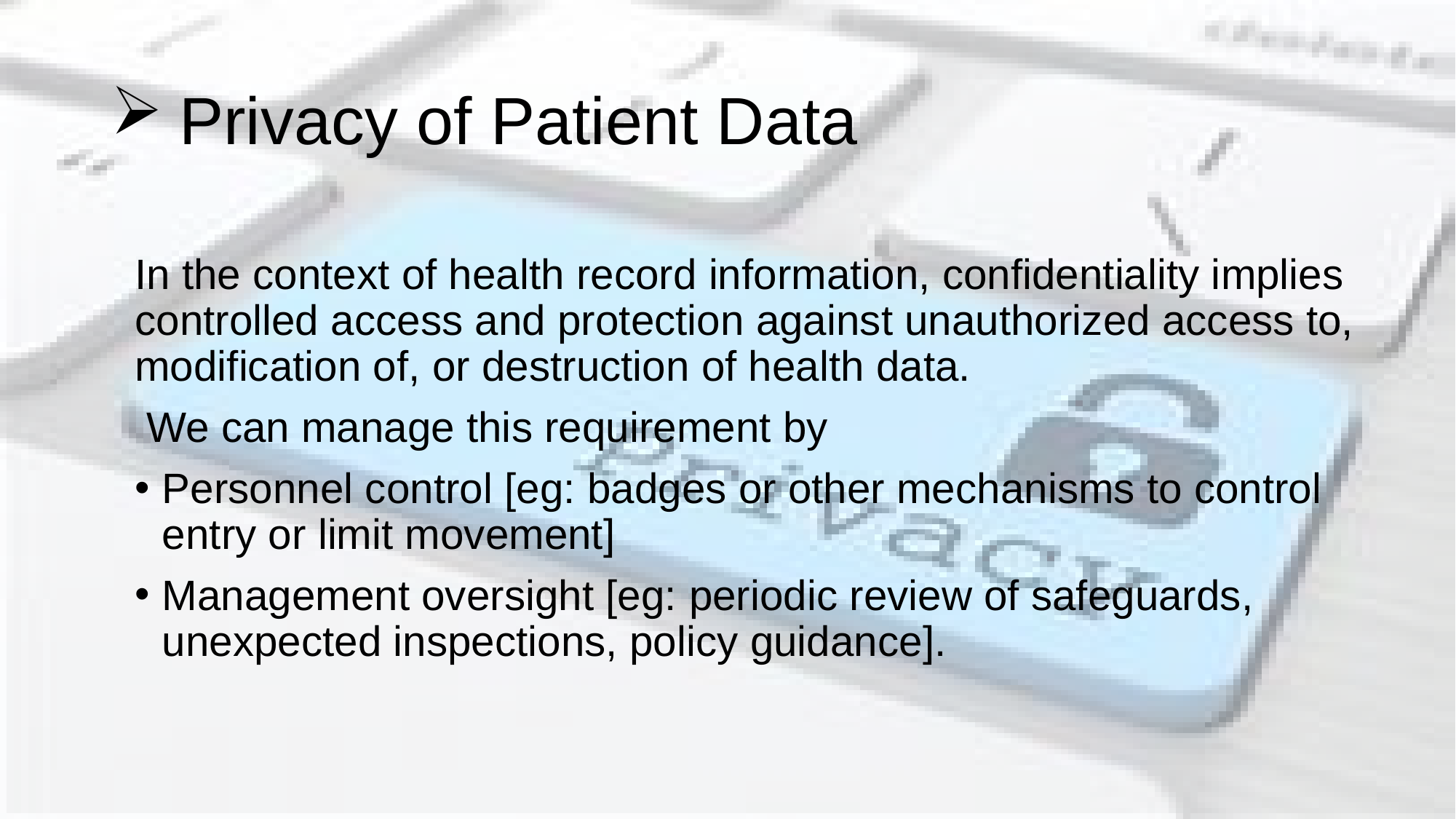

# Privacy of Patient Data
In the context of health record information, confidentiality implies controlled access and protection against unauthorized access to, modification of, or destruction of health data.
 We can manage this requirement by
Personnel control [eg: badges or other mechanisms to control entry or limit movement]
Management oversight [eg: periodic review of safeguards, unexpected inspections, policy guidance].